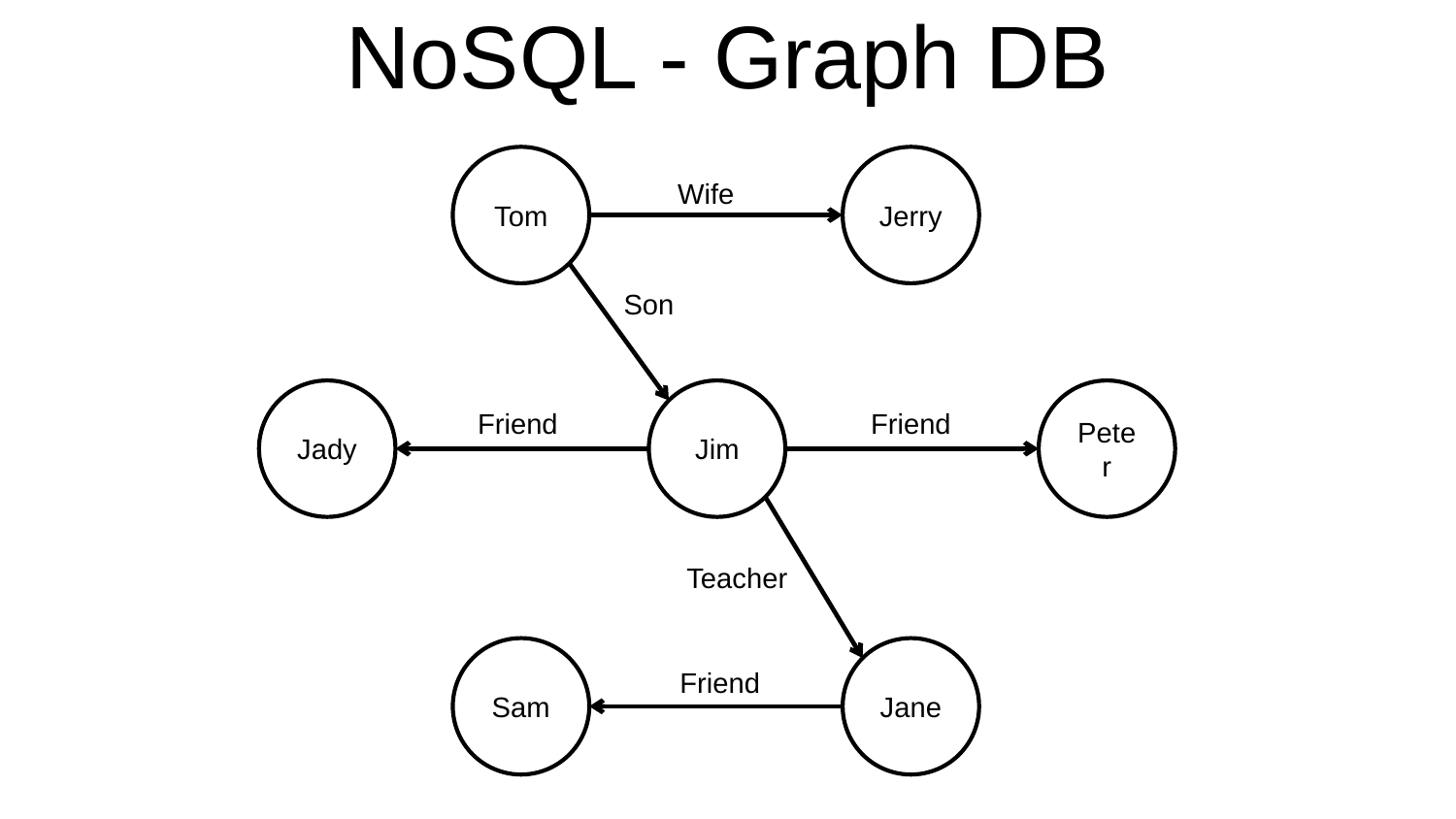

# NoSQL - Graph DB
Tom
Jerry
Wife
Son
Jady
Jim
Peter
Friend
Friend
Teacher
Sam
Jane
Friend